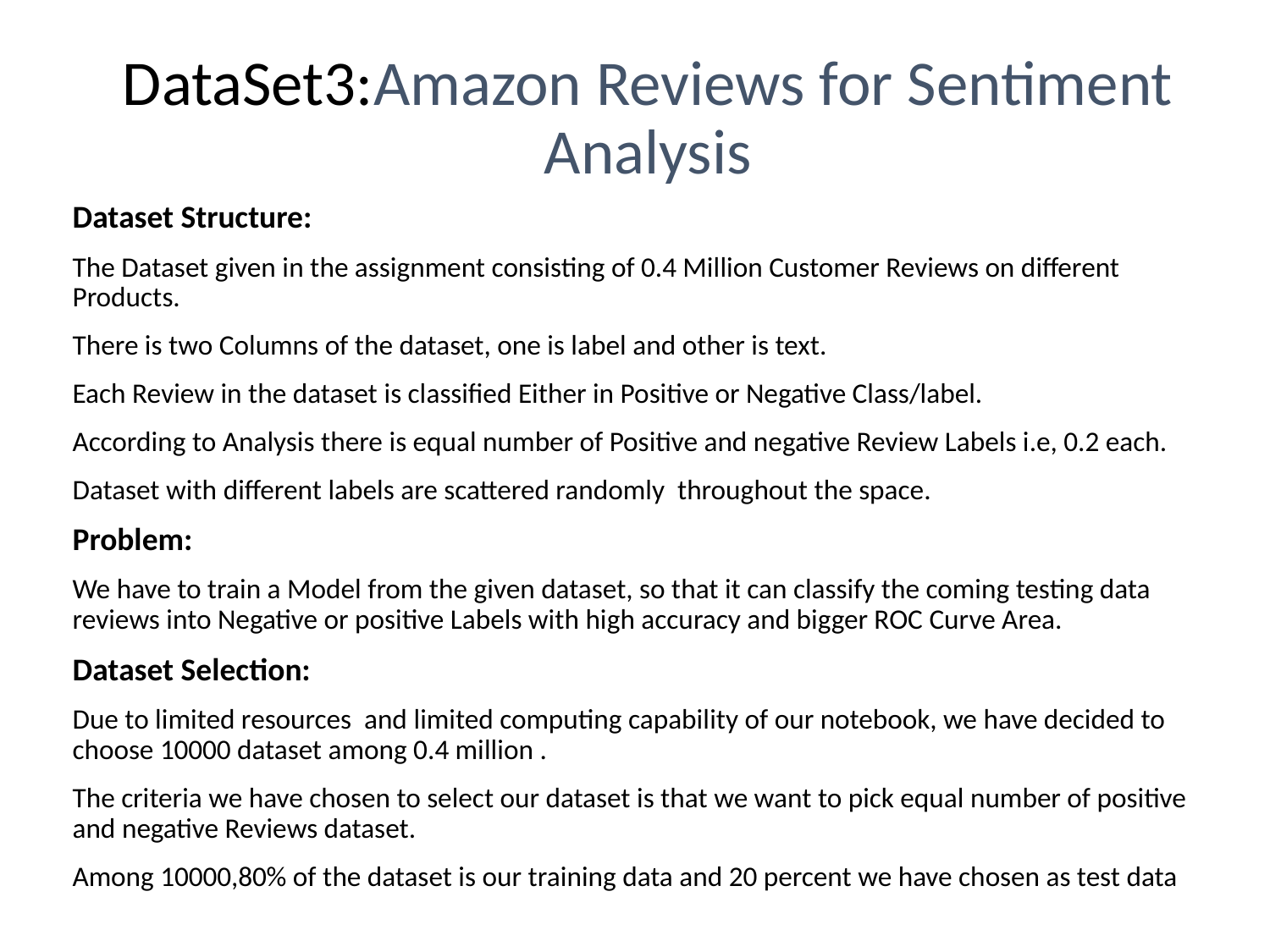

# DataSet3:Amazon Reviews for Sentiment Analysis
Dataset Structure:
The Dataset given in the assignment consisting of 0.4 Million Customer Reviews on different Products.
There is two Columns of the dataset, one is label and other is text.
Each Review in the dataset is classified Either in Positive or Negative Class/label.
According to Analysis there is equal number of Positive and negative Review Labels i.e, 0.2 each.
Dataset with different labels are scattered randomly  throughout the space.
Problem:
We have to train a Model from the given dataset, so that it can classify the coming testing data reviews into Negative or positive Labels with high accuracy and bigger ROC Curve Area.
Dataset Selection:
Due to limited resources  and limited computing capability of our notebook, we have decided to choose 10000 dataset among 0.4 million .
The criteria we have chosen to select our dataset is that we want to pick equal number of positive and negative Reviews dataset.
Among 10000,80% of the dataset is our training data and 20 percent we have chosen as test data